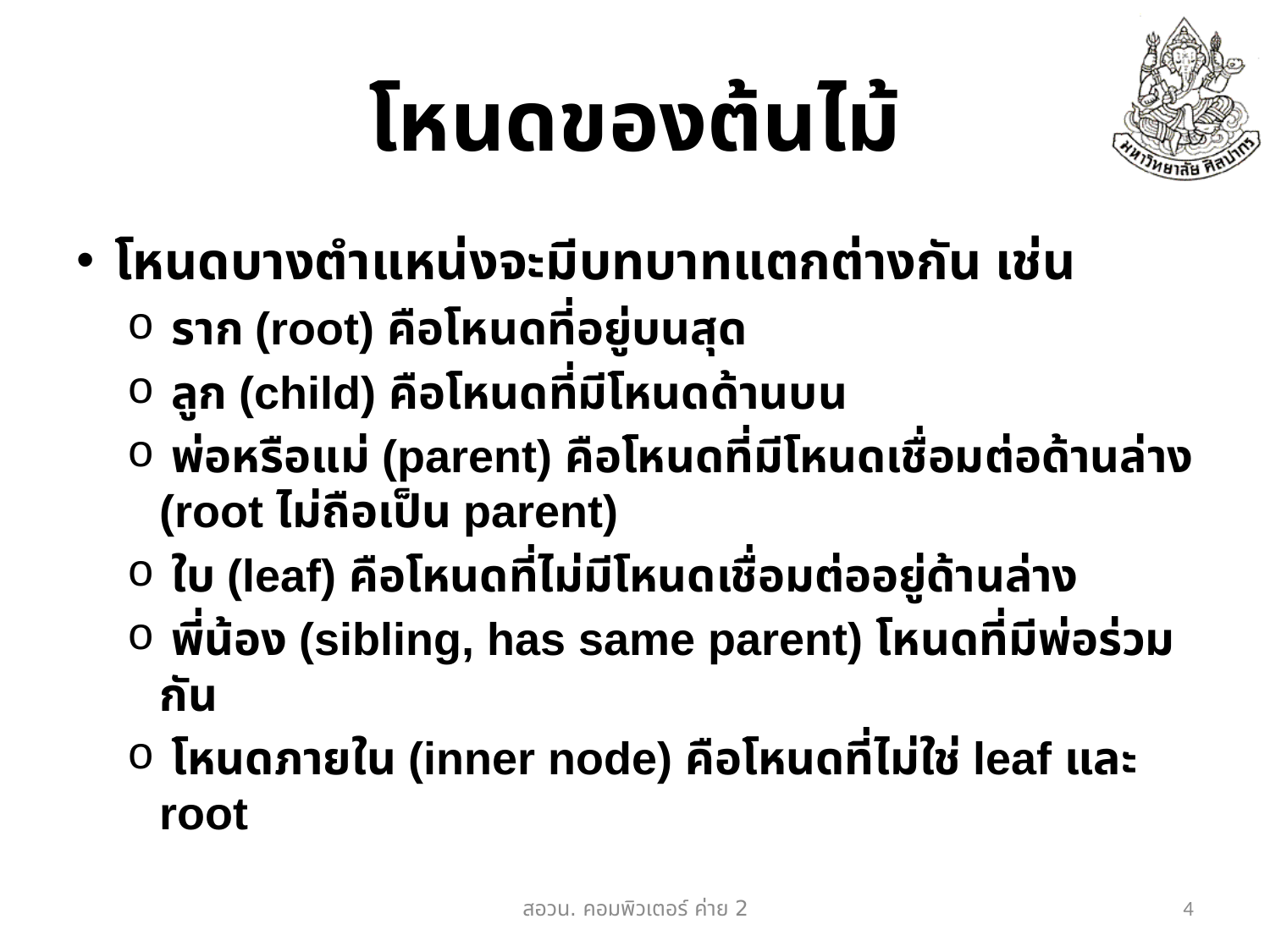

# โหนดของต้นไม้
โหนดบางตำแหน่งจะมีบทบาทแตกต่างกัน เช่น
 ราก (root) คือโหนดที่อยู่บนสุด
 ลูก (child) คือโหนดที่มีโหนดด้านบน
 พ่อหรือแม่ (parent) คือโหนดที่มีโหนดเชื่อมต่อด้านล่าง (root ไม่ถือเป็น parent)
 ใบ (leaf) คือโหนดที่ไม่มีโหนดเชื่อมต่ออยู่ด้านล่าง
 พี่น้อง (sibling, has same parent) โหนดที่มีพ่อร่วมกัน
 โหนดภายใน (inner node) คือโหนดที่ไม่ใช่ leaf และ root
สอวน. คอมพิวเตอร์​ ค่าย 2
4